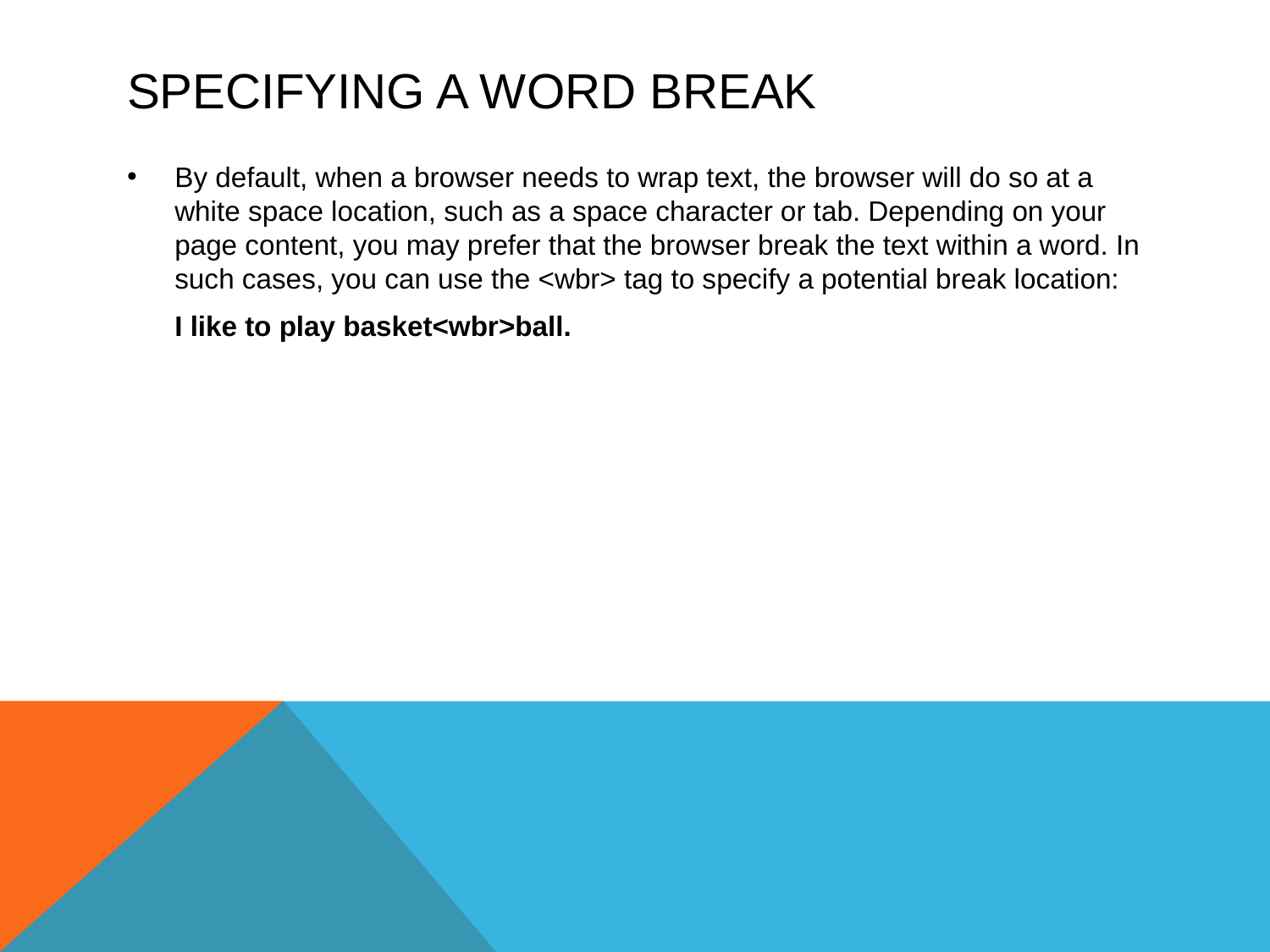

# Specifying a word break
By default, when a browser needs to wrap text, the browser will do so at a white space location, such as a space character or tab. Depending on your page content, you may prefer that the browser break the text within a word. In such cases, you can use the <wbr> tag to specify a potential break location:
	I like to play basket<wbr>ball.